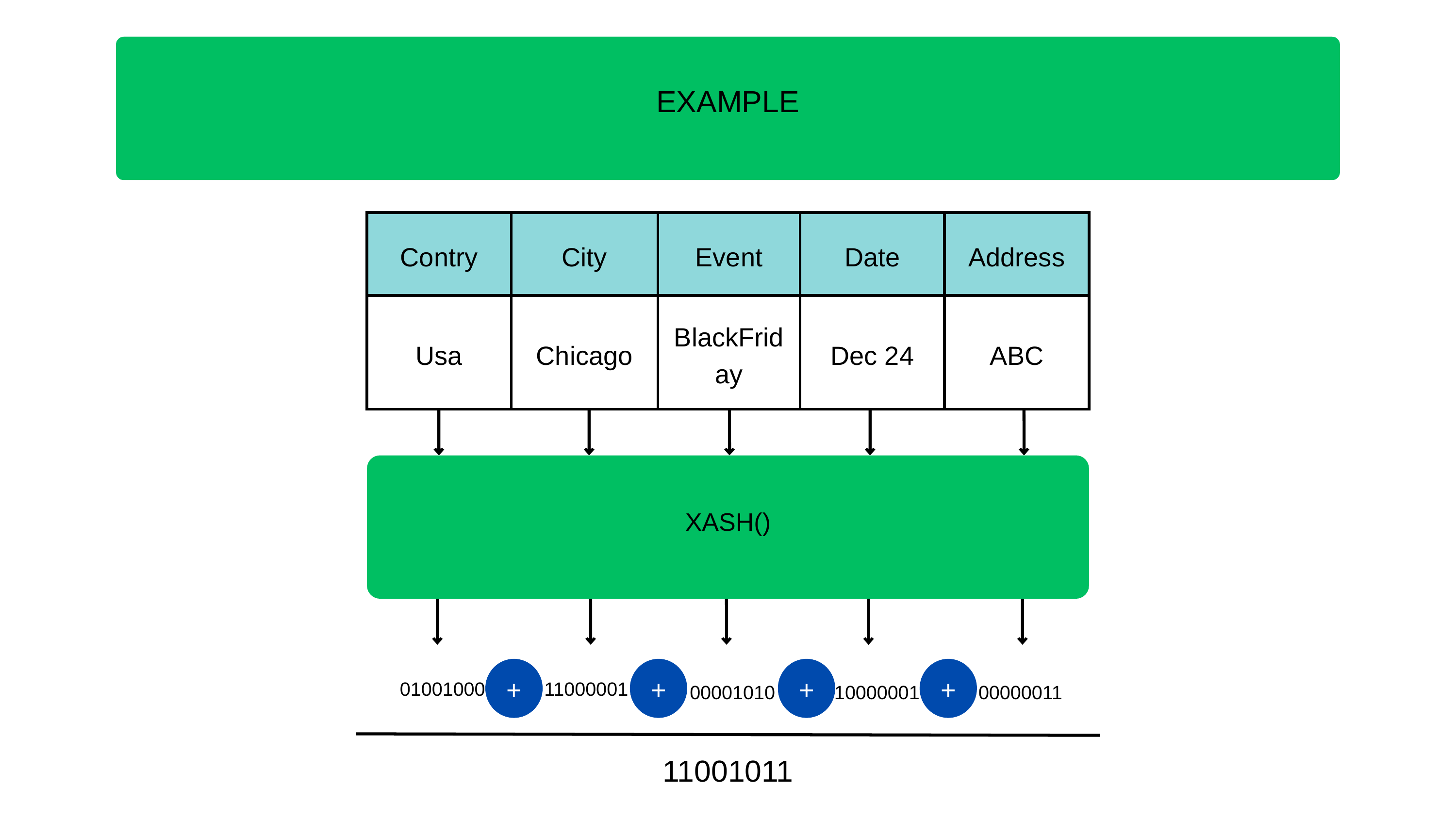

EXAMPLE
| Contry | City | Event | Date | Address |
| --- | --- | --- | --- | --- |
| Usa | Chicago | BlackFriday | Dec 24 | ABC |

XASH()

+

+

+

+
01001000
11000001
00001010
10000001
00000011

11001011